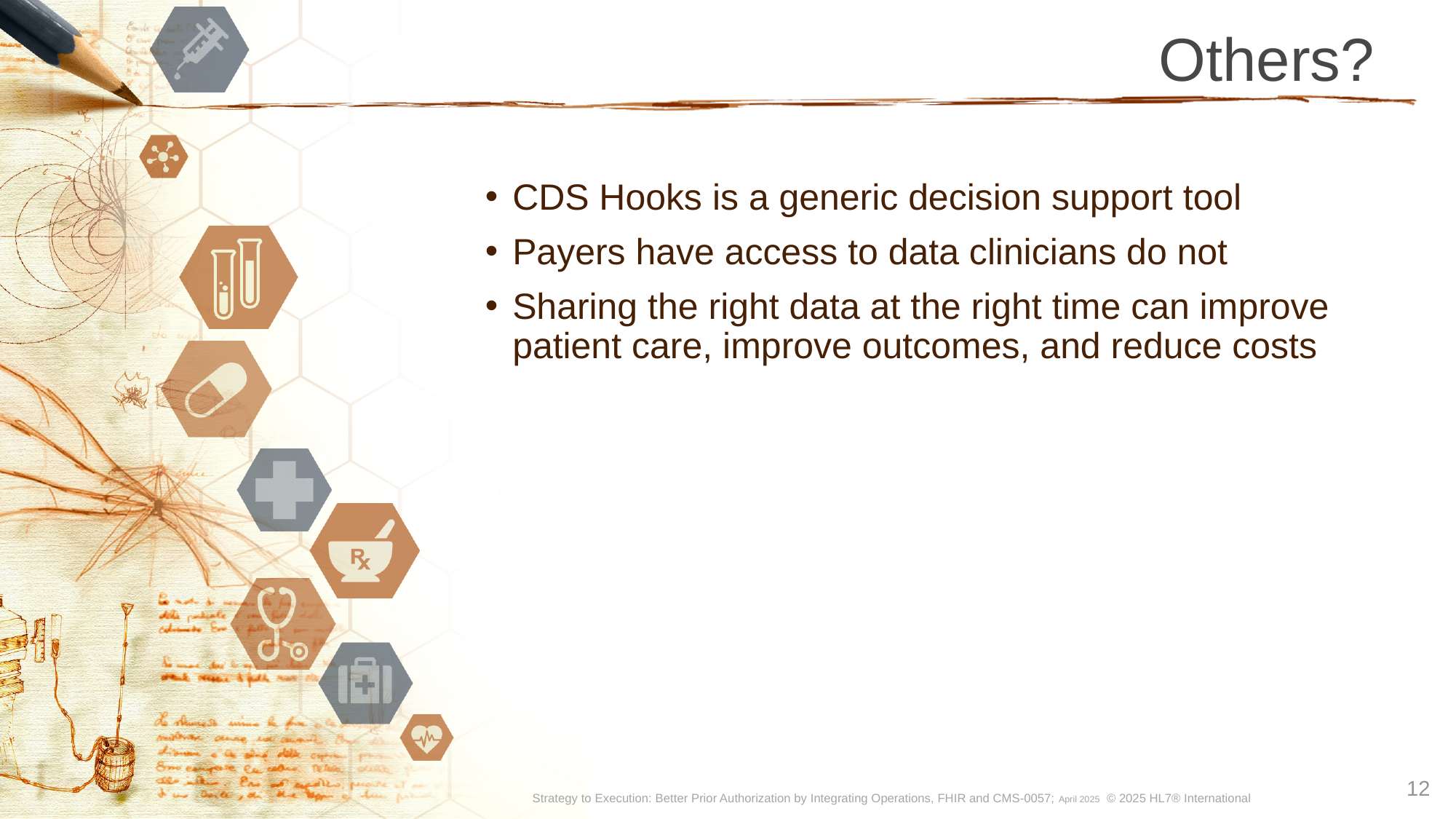

# Others?
CDS Hooks is a generic decision support tool
Payers have access to data clinicians do not
Sharing the right data at the right time can improve patient care, improve outcomes, and reduce costs
12